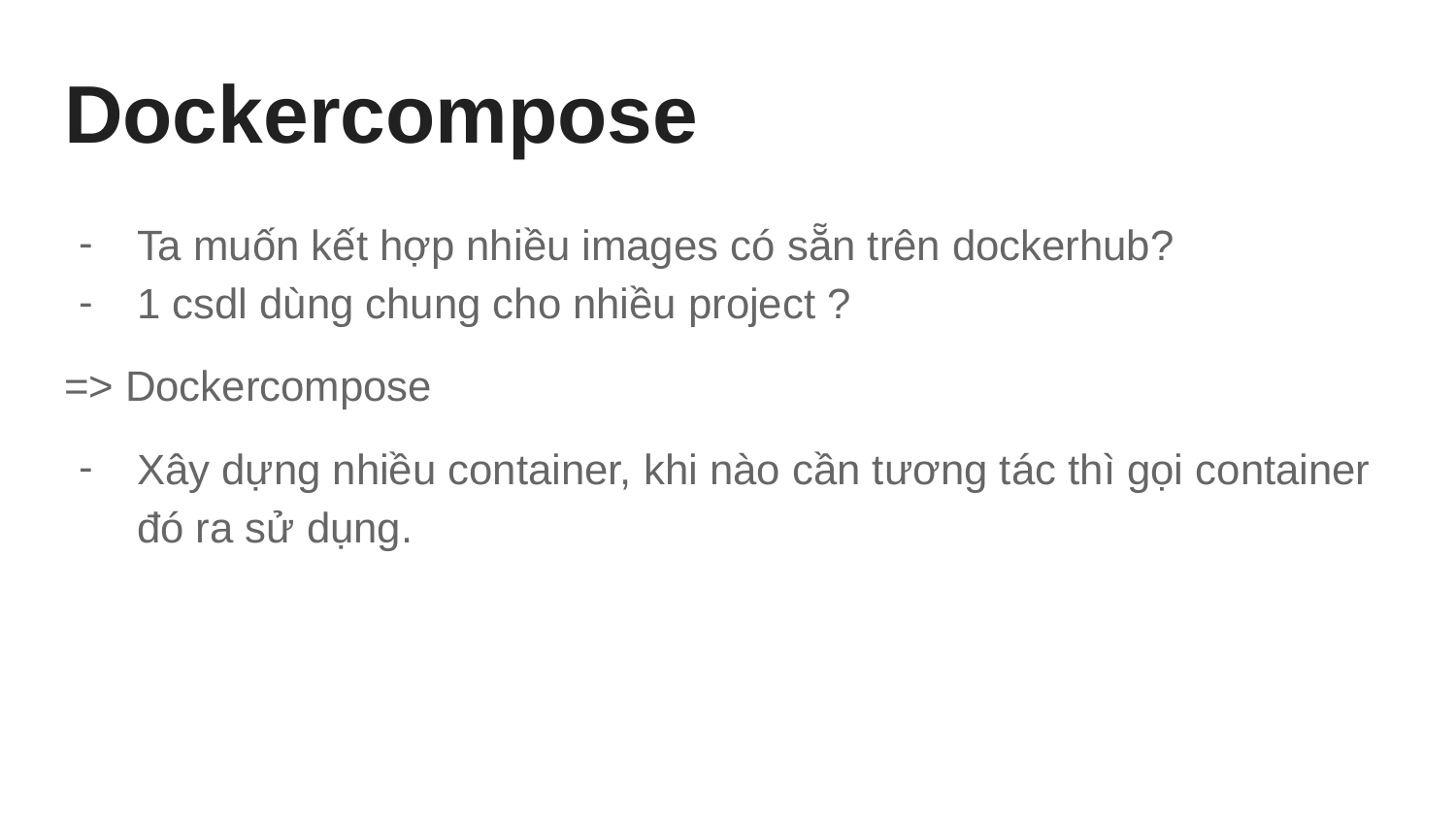

# Dockercompose
Ta muốn kết hợp nhiều images có sẵn trên dockerhub?
1 csdl dùng chung cho nhiều project ?
=> Dockercompose
Xây dựng nhiều container, khi nào cần tương tác thì gọi container đó ra sử dụng.